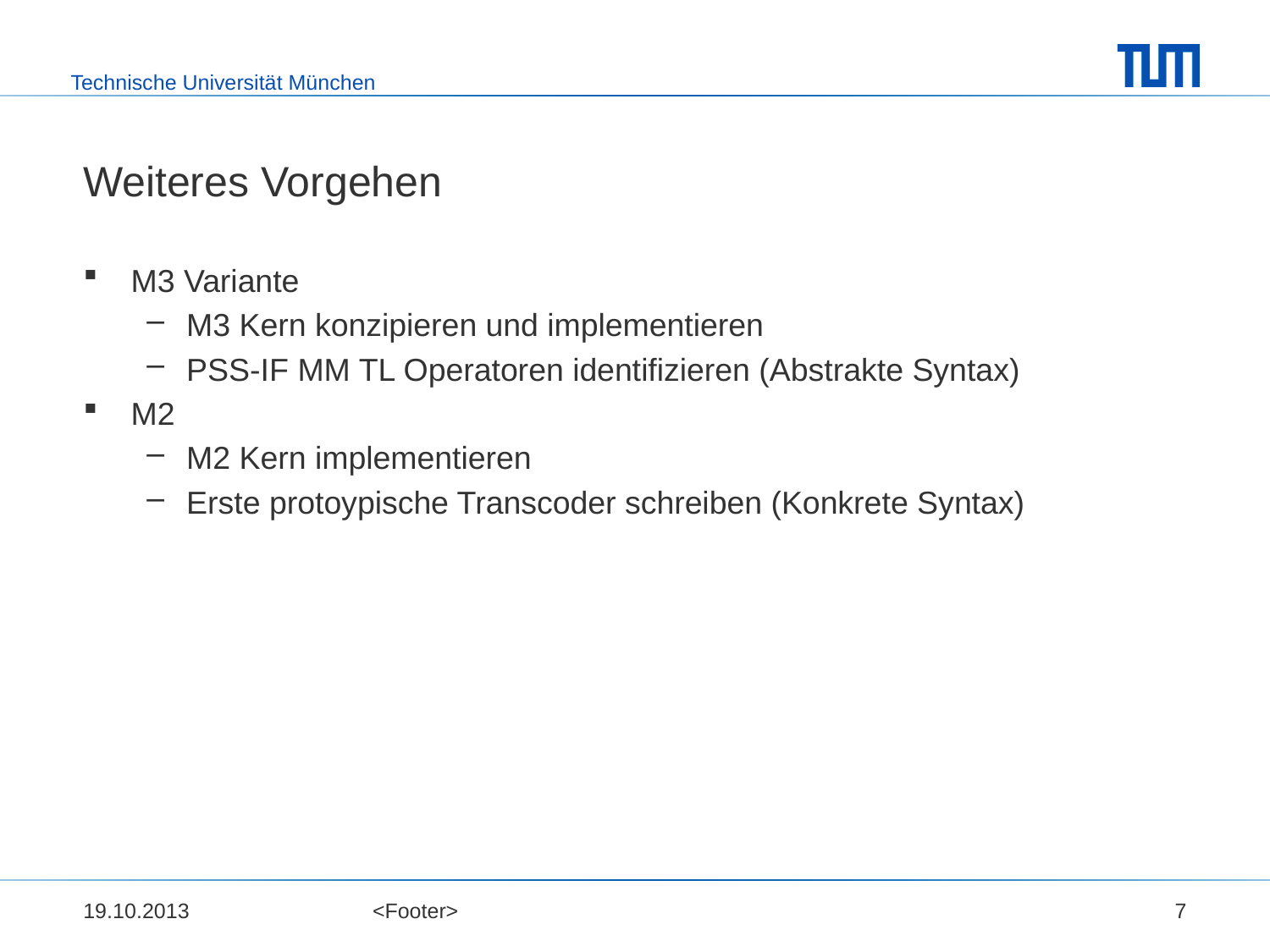

# Weiteres Vorgehen
M3 Variante
M3 Kern konzipieren und implementieren
PSS-IF MM TL Operatoren identifizieren (Abstrakte Syntax)
M2
M2 Kern implementieren
Erste protoypische Transcoder schreiben (Konkrete Syntax)
19.10.2013
<Footer>
7